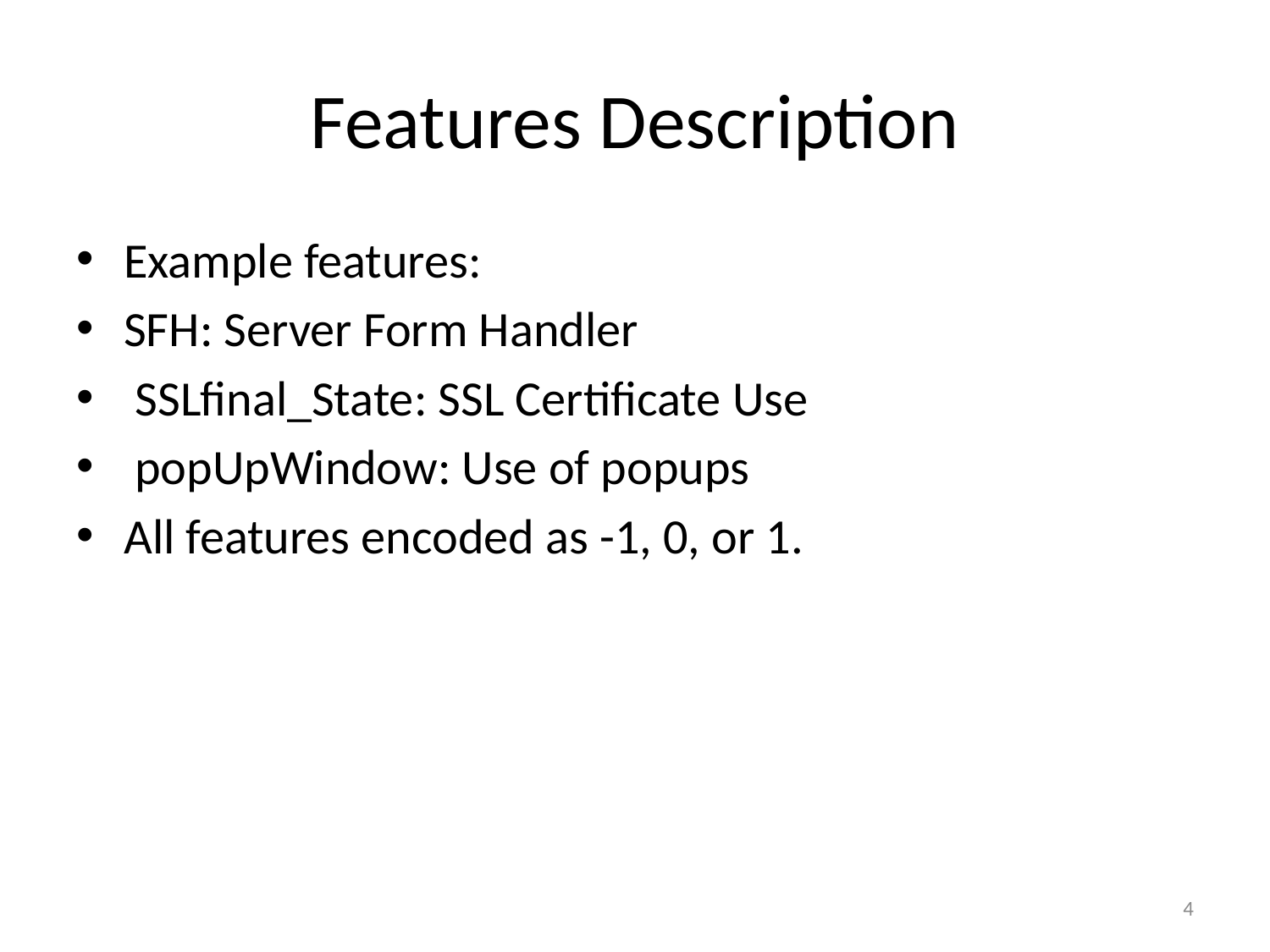

# Features Description
Example features:
SFH: Server Form Handler
 SSLfinal_State: SSL Certificate Use
 popUpWindow: Use of popups
All features encoded as -1, 0, or 1.
4